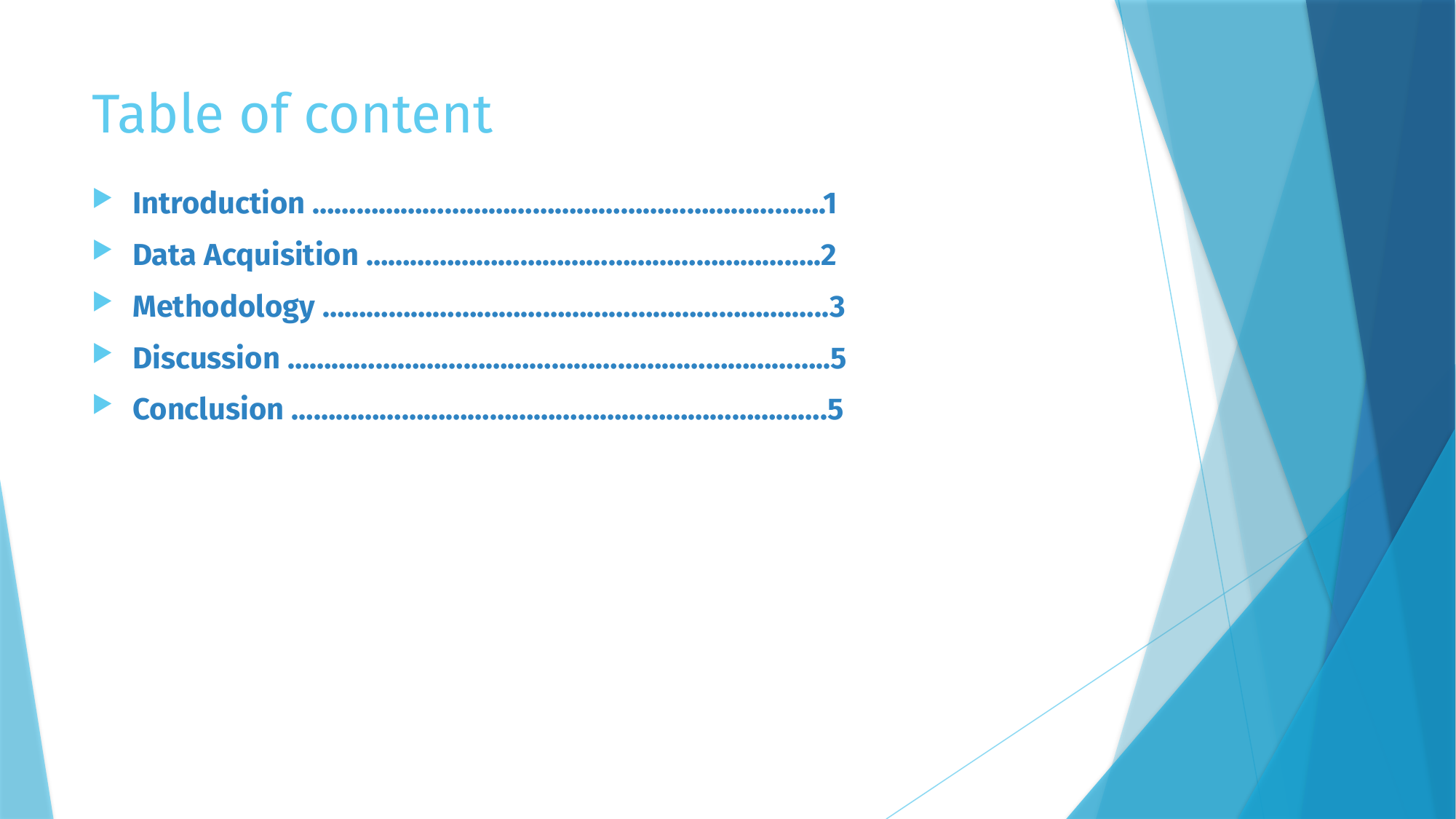

# Table of content
Introduction …………………………………………………………….1
Data Acquisition ………………………………………………….….2
Methodology ……………………………………………………….…..3
Discussion ………………………………………………………………..5
Conclusion ……………………………………………………………….5